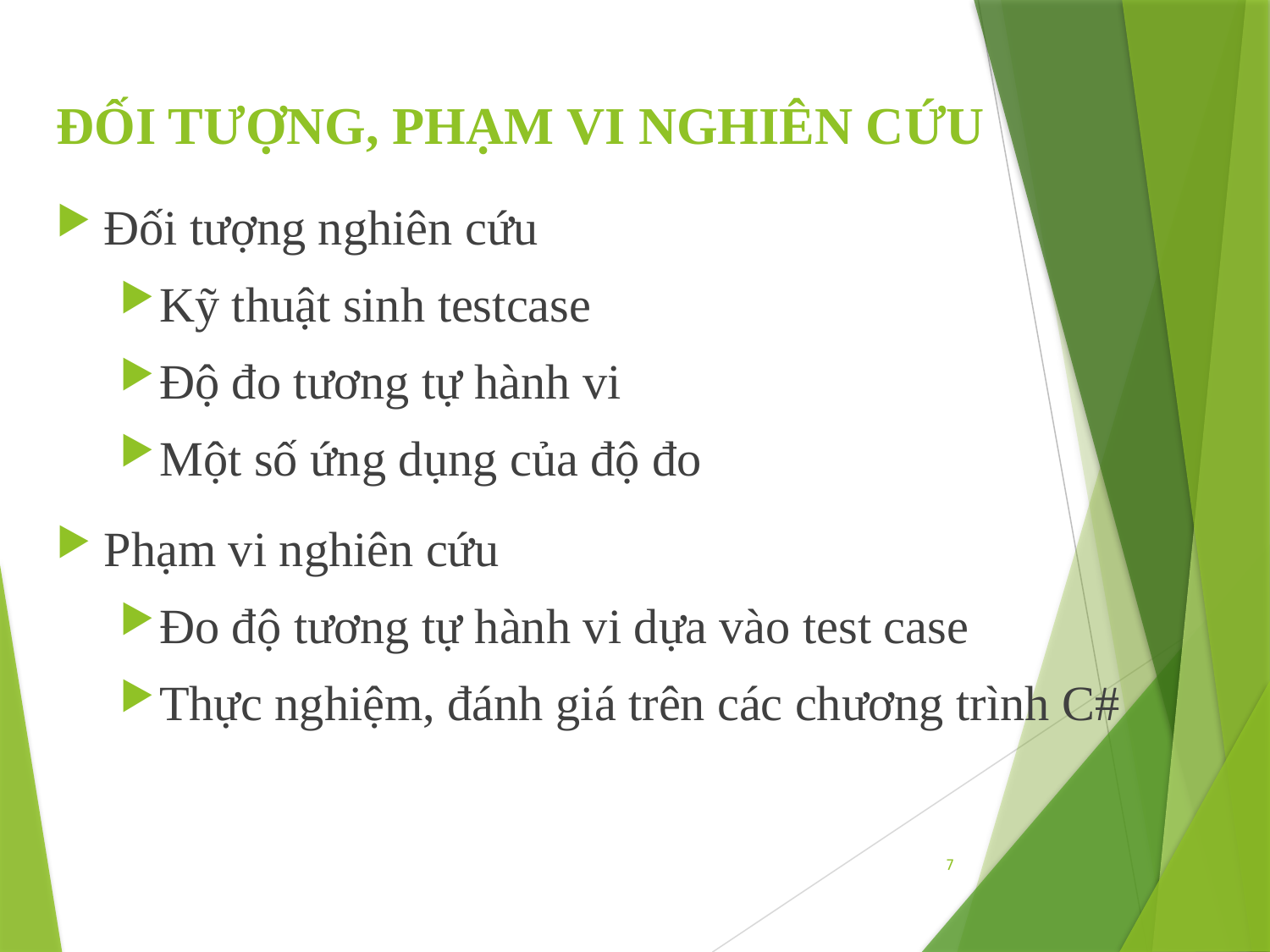

# ĐỐI TƯỢNG, PHẠM VI NGHIÊN CỨU
Đối tượng nghiên cứu
Kỹ thuật sinh testcase
Độ đo tương tự hành vi
Một số ứng dụng của độ đo
Phạm vi nghiên cứu
Đo độ tương tự hành vi dựa vào test case
Thực nghiệm, đánh giá trên các chương trình C#
7